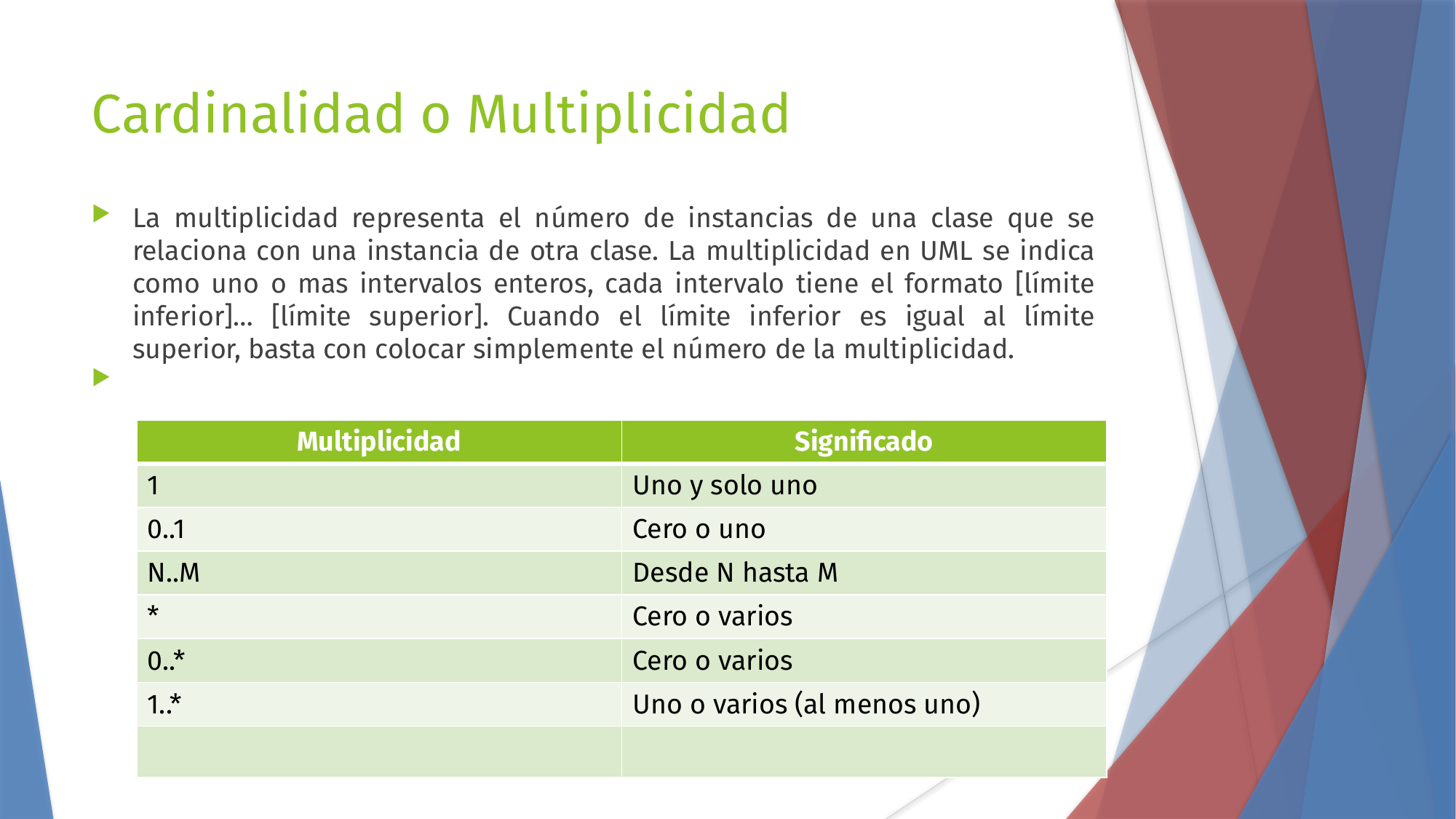

Cardinalidad o Multiplicidad
La multiplicidad representa el número de instancias de una clase que se relaciona con una instancia de otra clase. La multiplicidad en UML se indica como uno o mas intervalos enteros, cada intervalo tiene el formato [límite inferior]… [límite superior]. Cuando el límite inferior es igual al límite superior, basta con colocar simplemente el número de la multiplicidad.

| Multiplicidad | Significado |
| --- | --- |
| 1 | Uno y solo uno |
| 0..1 | Cero o uno |
| N..M | Desde N hasta M |
| \* | Cero o varios |
| 0..\* | Cero o varios |
| 1..\* | Uno o varios (al menos uno) |
|  |  |